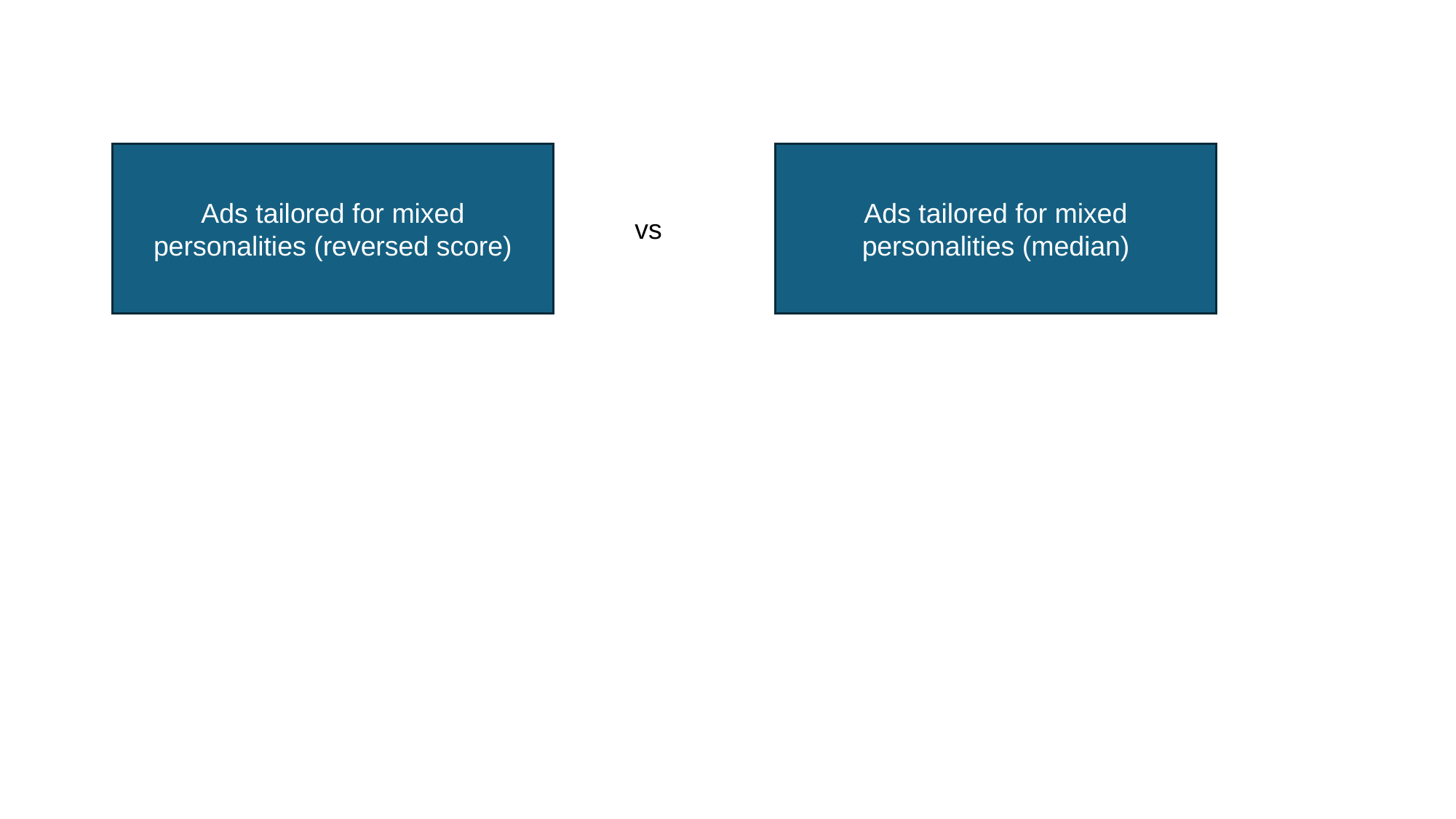

Ads tailored for mixed personalities (reversed score)
Ads tailored for mixed personalities (median)
vs